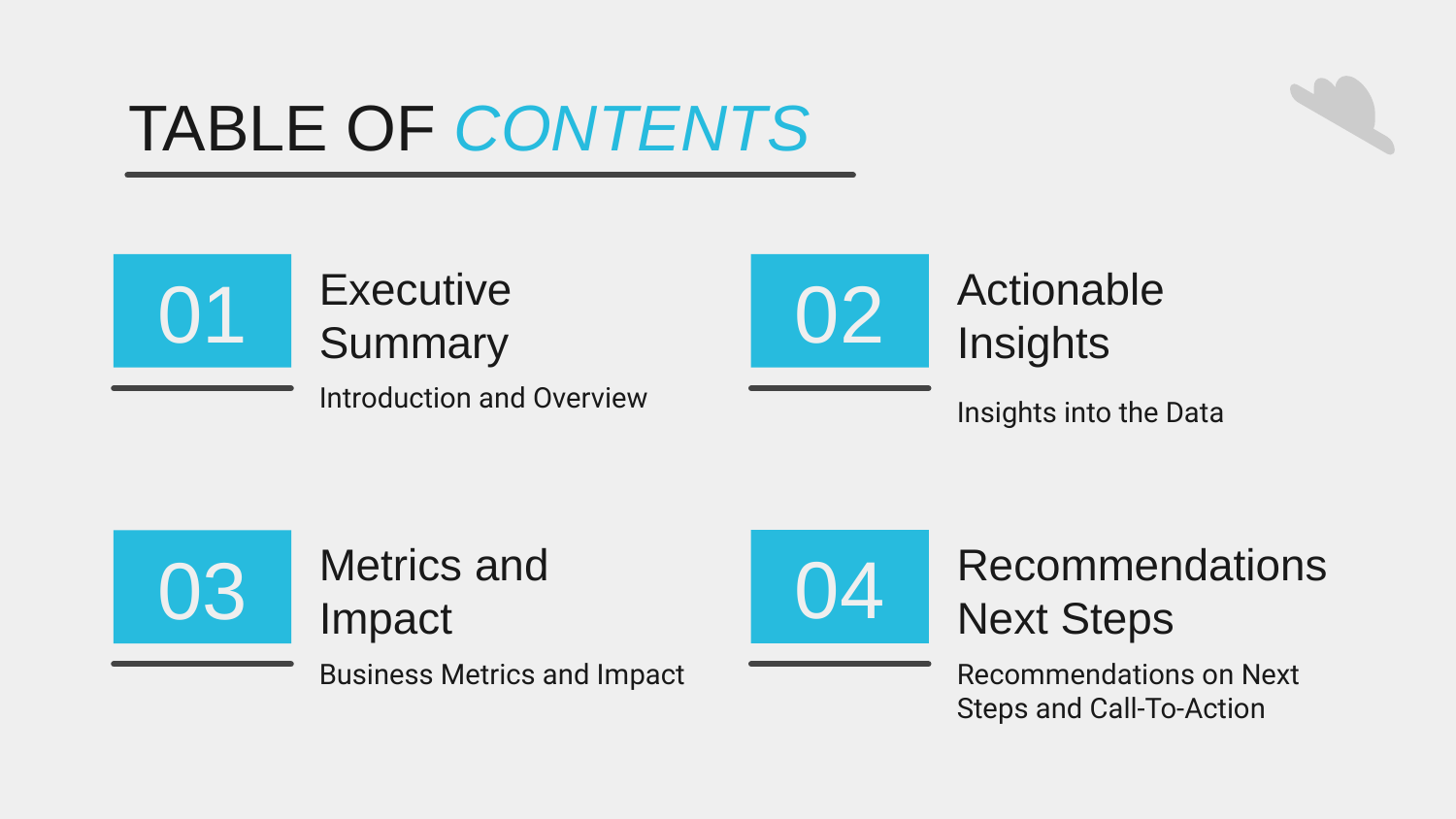

TABLE OF CONTENTS
# 01
Executive Summary
02
Actionable Insights
Insights into the Data
Introduction and Overview
04
Metrics and Impact
Recommendations
Next Steps
03
Business Metrics and Impact
Recommendations on Next Steps and Call-To-Action